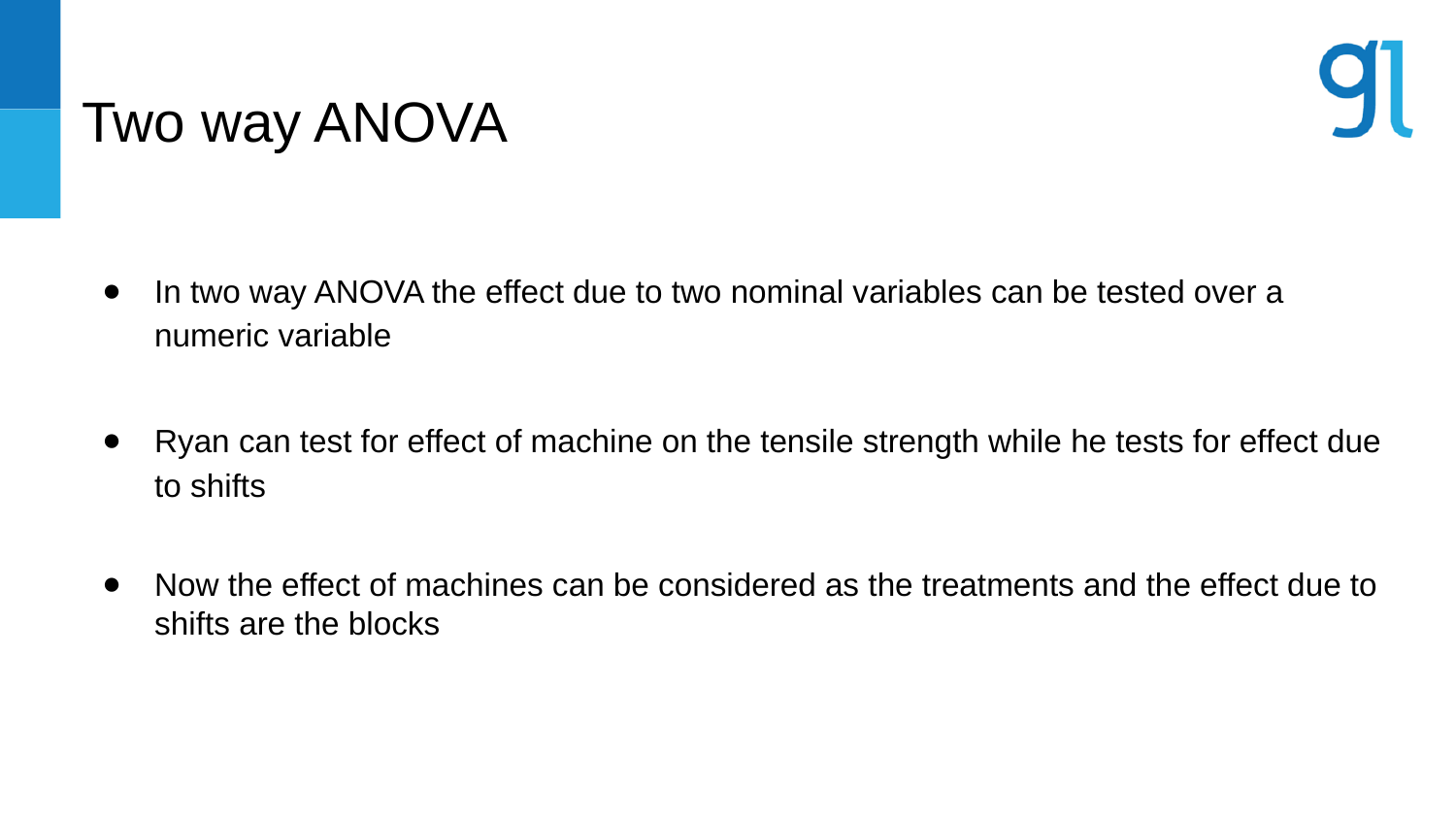

# Two way ANOVA
In two way ANOVA the effect due to two nominal variables can be tested over a numeric variable
Ryan can test for effect of machine on the tensile strength while he tests for effect due to shifts
Now the effect of machines can be considered as the treatments and the effect due to shifts are the blocks